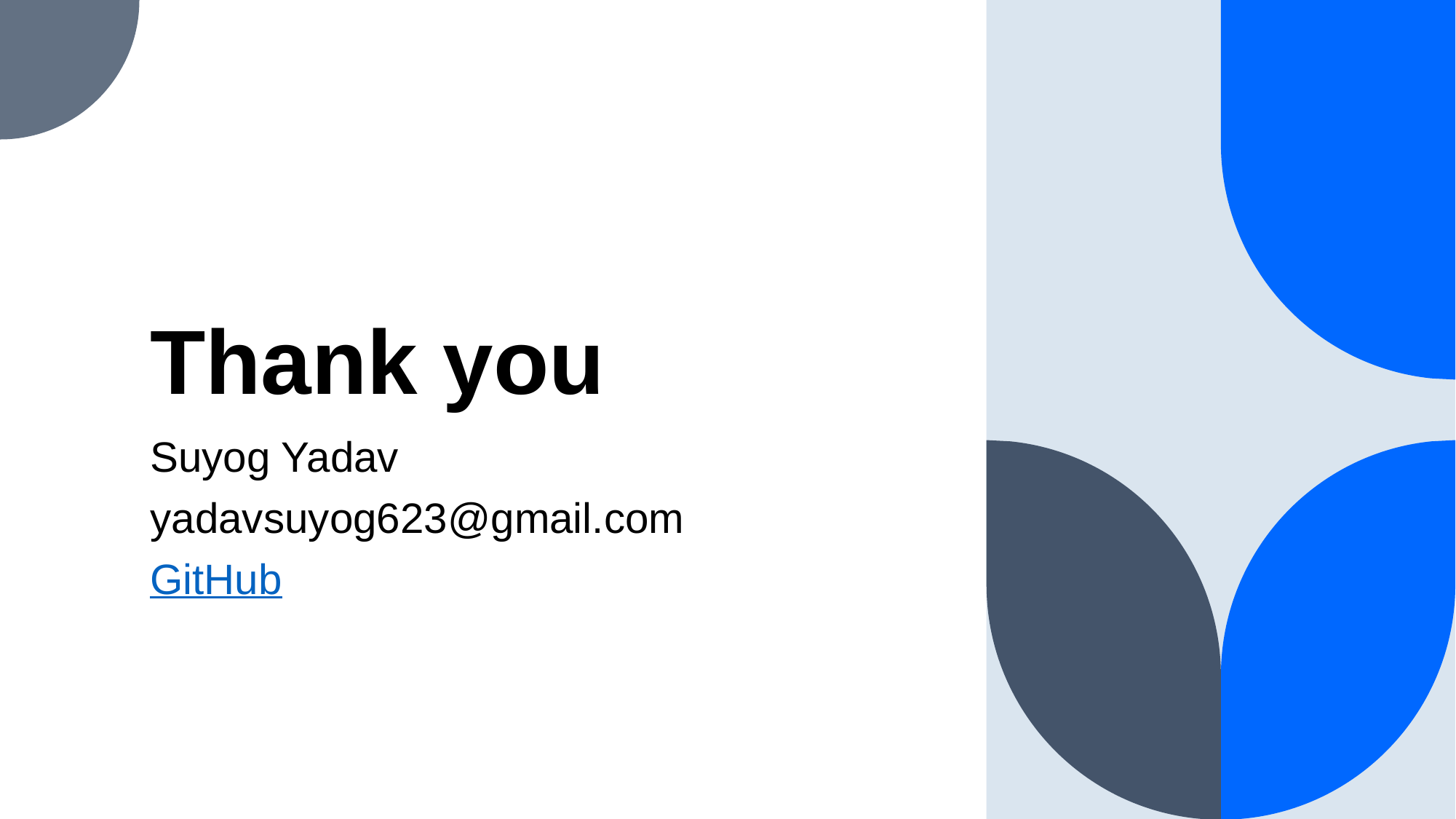

# Thank you
Suyog Yadav​
yadavsuyog623@gmail.com
GitHub